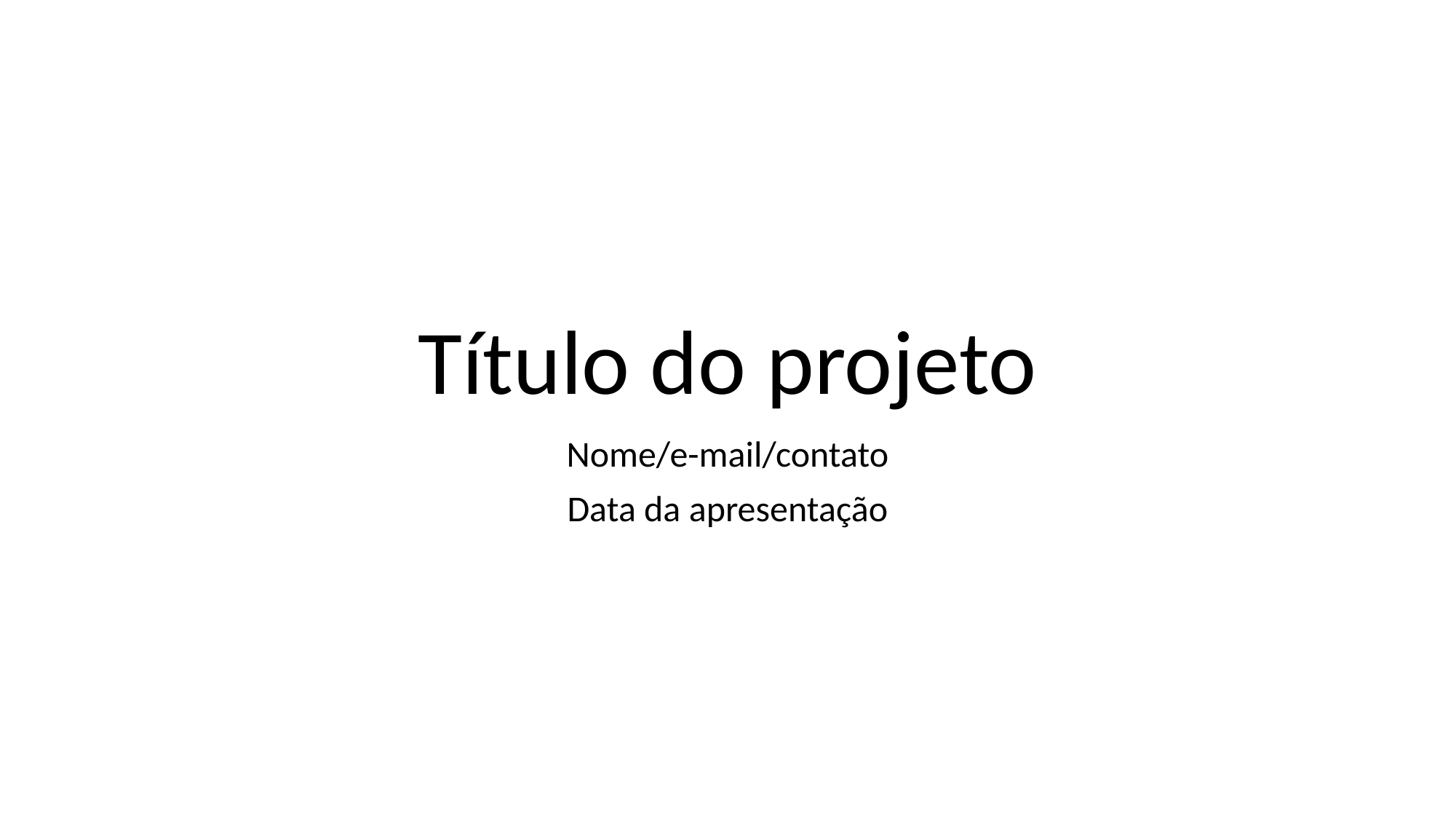

# Título do projeto
Nome/e-mail/contato
Data da apresentação